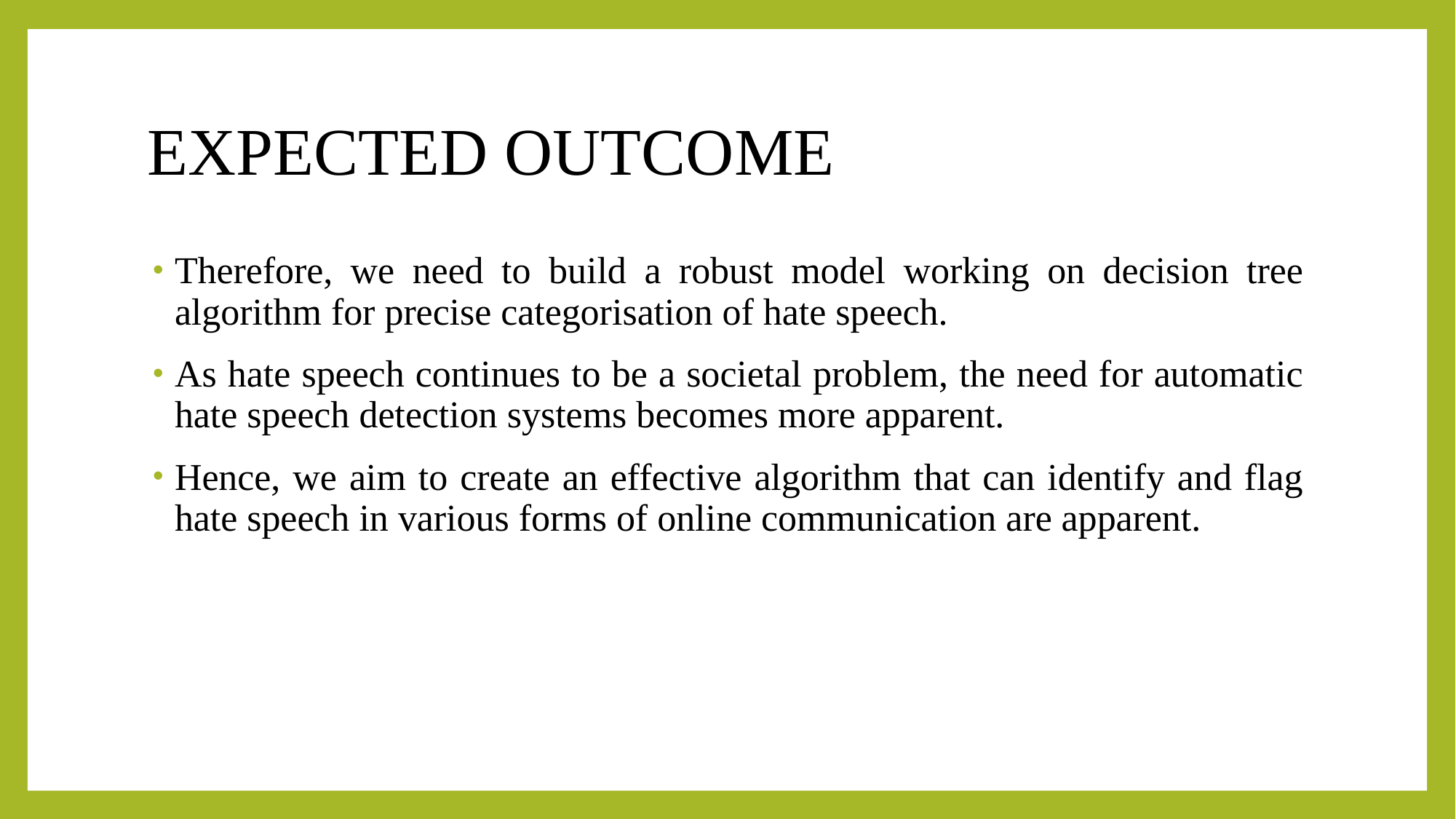

# EXPECTED OUTCOME
Therefore, we need to build a robust model working on decision tree algorithm for precise categorisation of hate speech.
As hate speech continues to be a societal problem, the need for automatic hate speech detection systems becomes more apparent.
Hence, we aim to create an effective algorithm that can identify and flag hate speech in various forms of online communication are apparent.